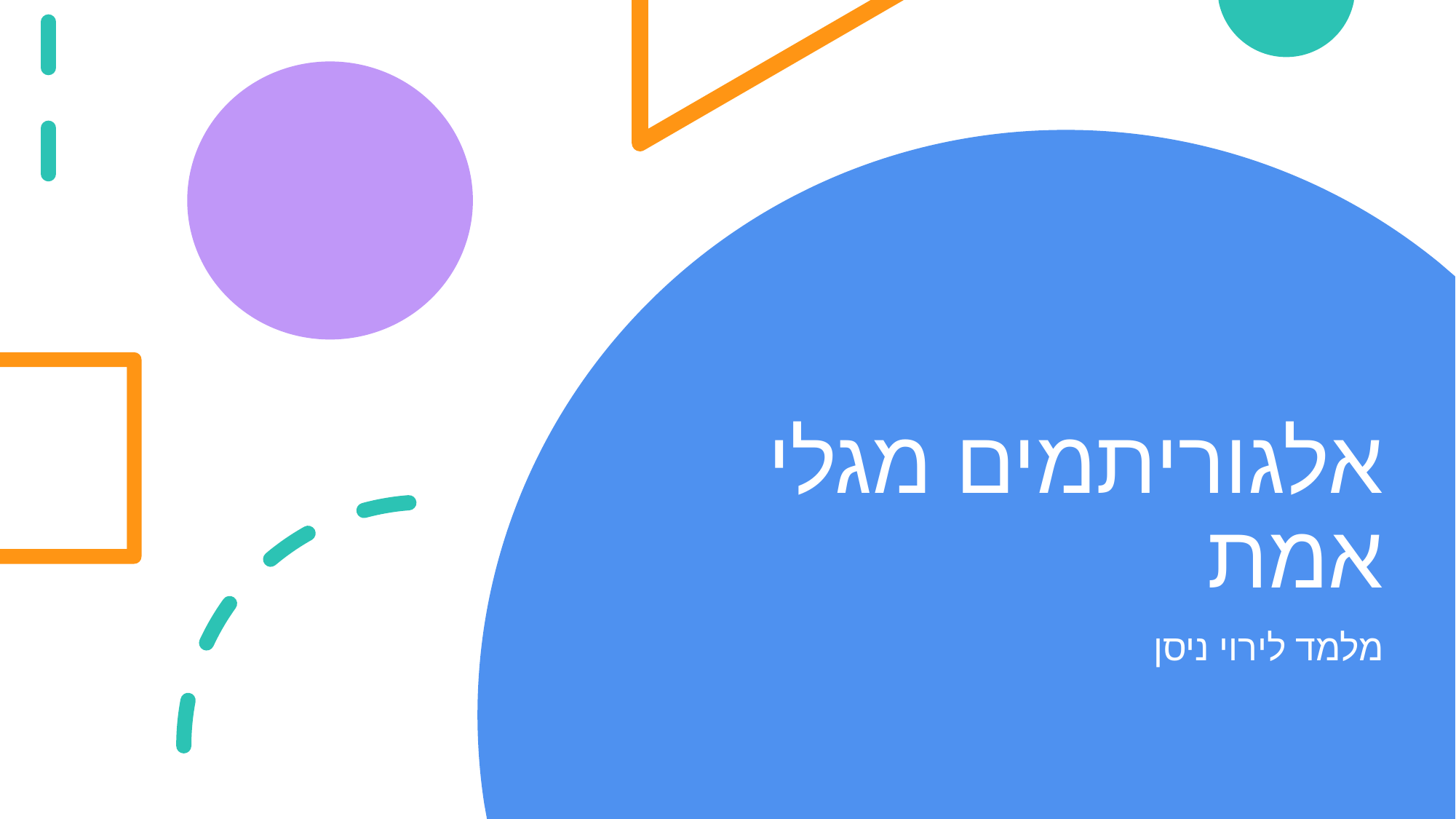

# אלגוריתמים מגלי אמת
מלמד לירוי ניסן